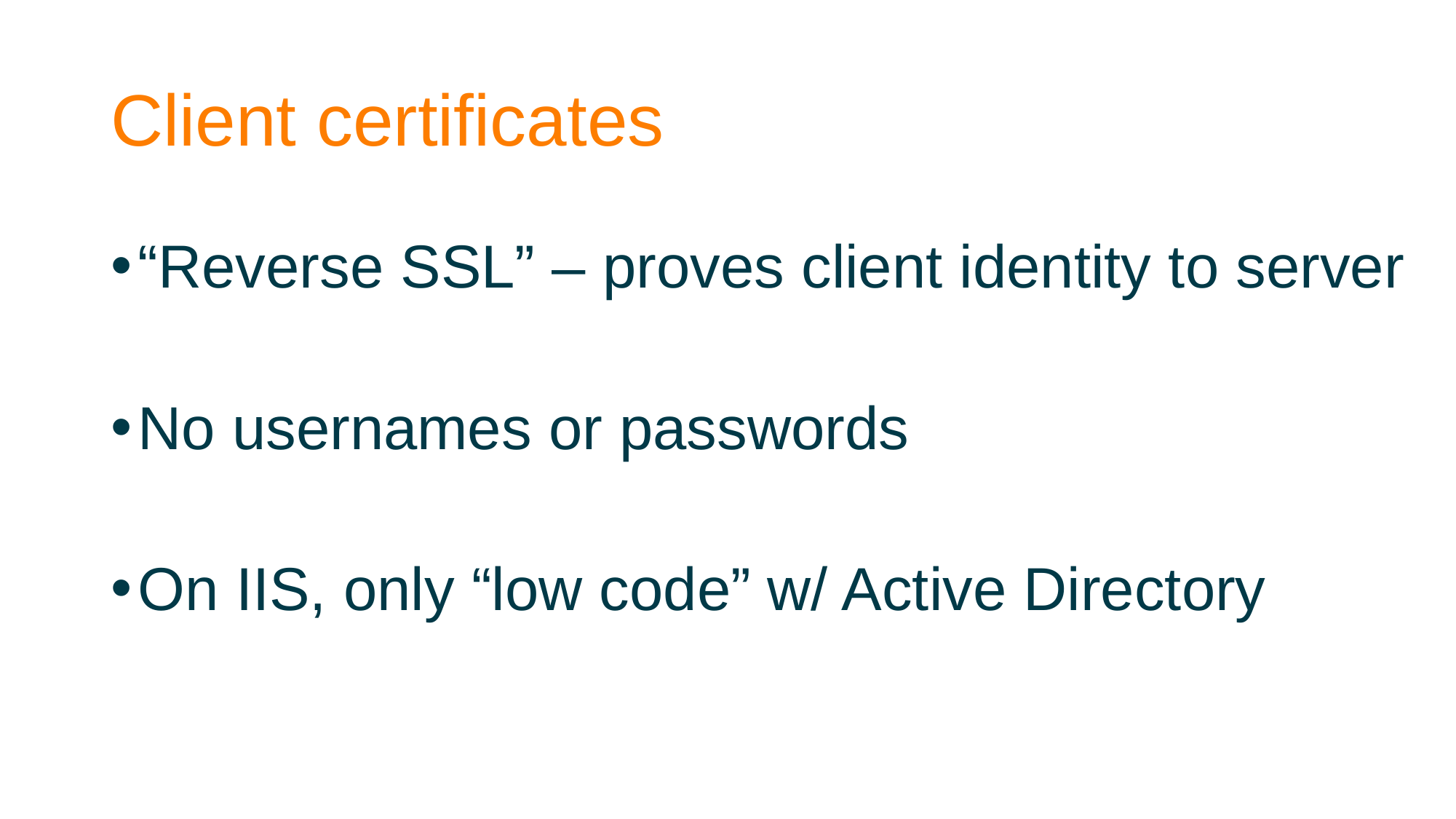

# Client certificates
“Reverse SSL” – proves client identity to server

No usernames or passwords

On IIS, only “low code” w/ Active Directory